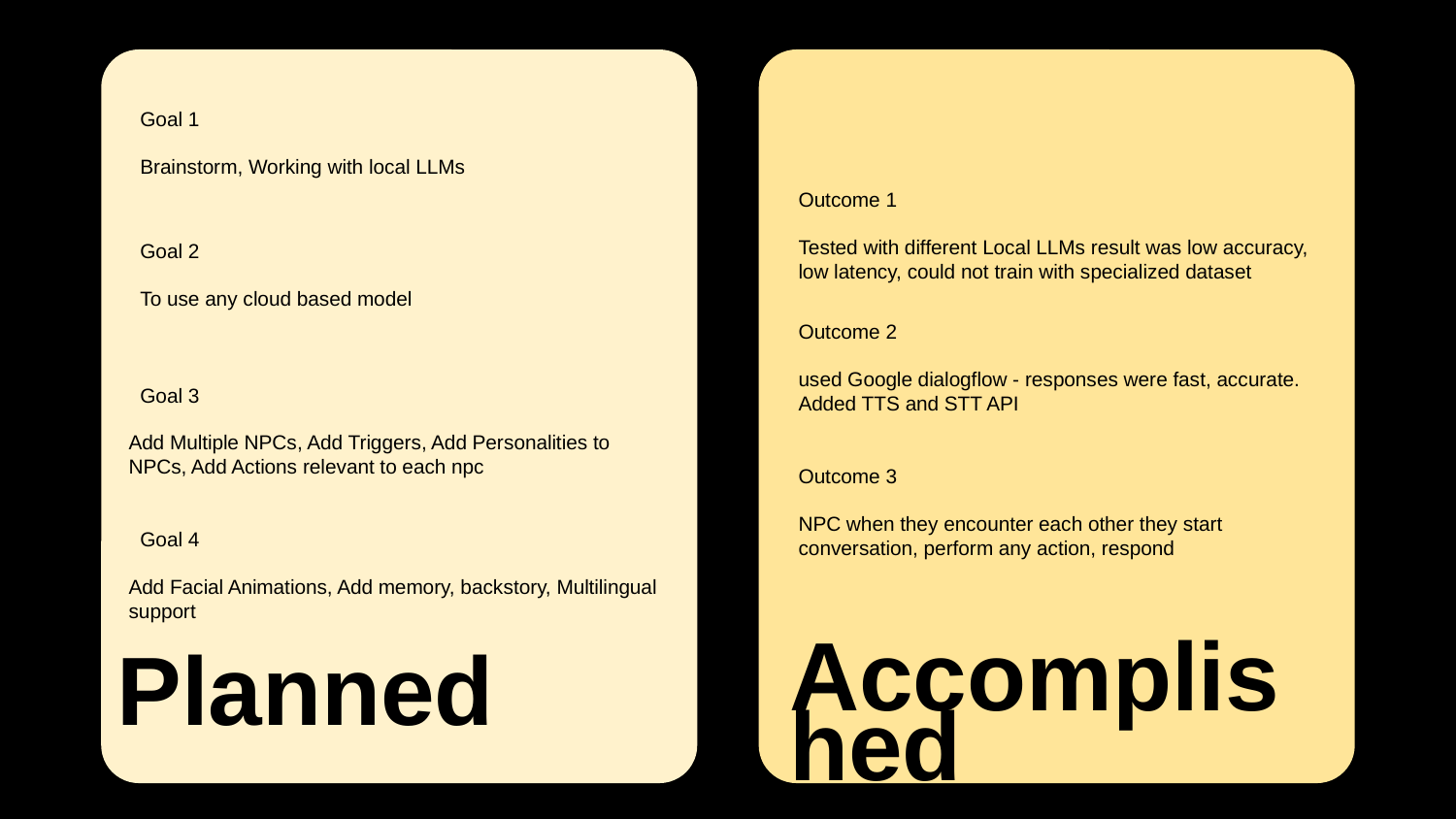

Goal 1
Brainstorm, Working with local LLMs
Outcome 1
Tested with different Local LLMs result was low accuracy, low latency, could not train with specialized dataset
Goal 2
To use any cloud based model
Outcome 2
used Google dialogflow - responses were fast, accurate. Added TTS and STT API
Goal 3
Add Multiple NPCs, Add Triggers, Add Personalities to NPCs, Add Actions relevant to each npc
Outcome 3
NPC when they encounter each other they start conversation, perform any action, respond
Goal 4
Add Facial Animations, Add memory, backstory, Multilingual support
Accomplished
Planned
10